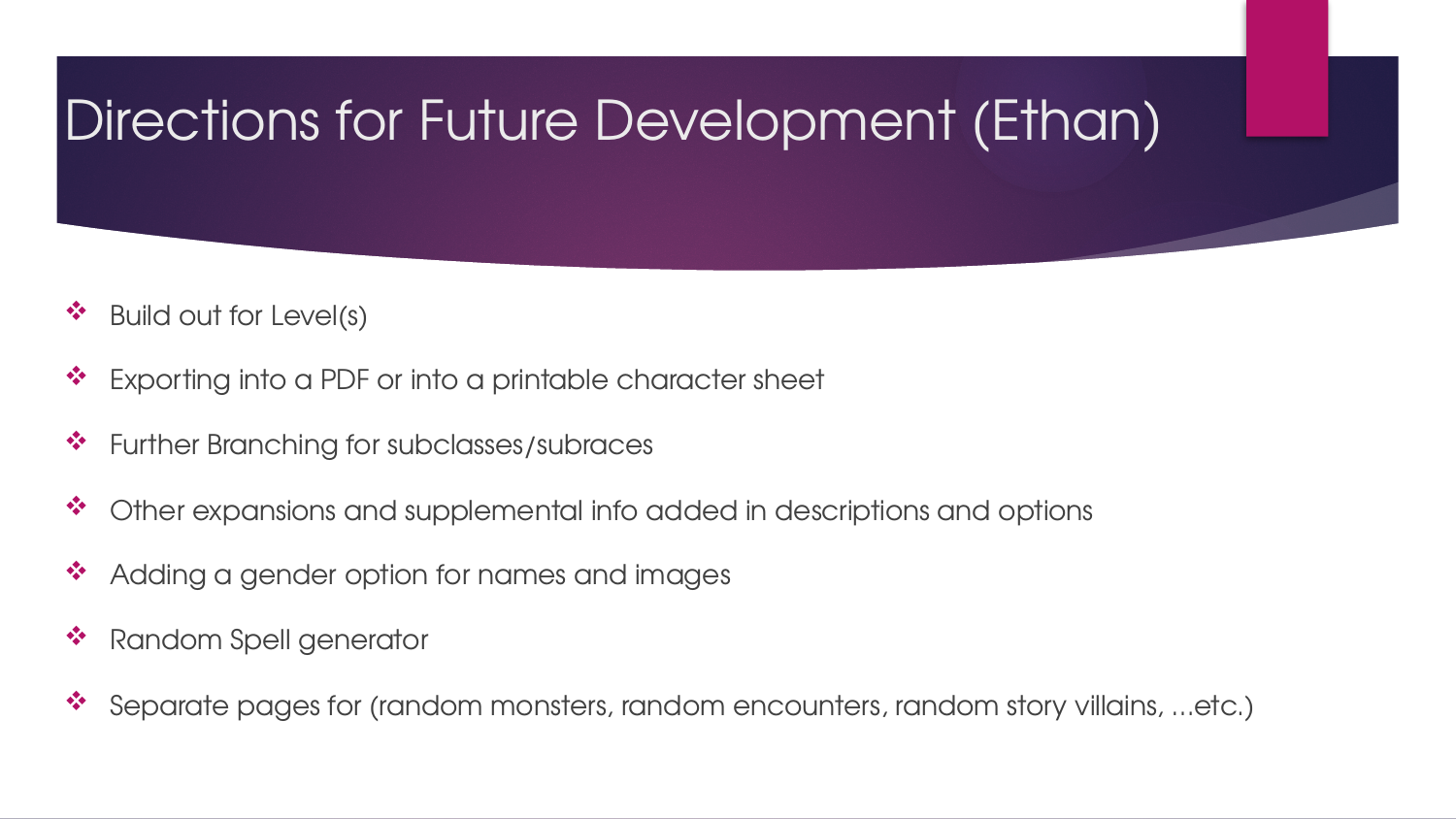

# Directions for Future Development (Ethan)
Build out for Level(s)
Exporting into a PDF or into a printable character sheet
Further Branching for subclasses/subraces
Other expansions and supplemental info added in descriptions and options
Adding a gender option for names and images
Random Spell generator
Separate pages for (random monsters, random encounters, random story villains, …etc.)